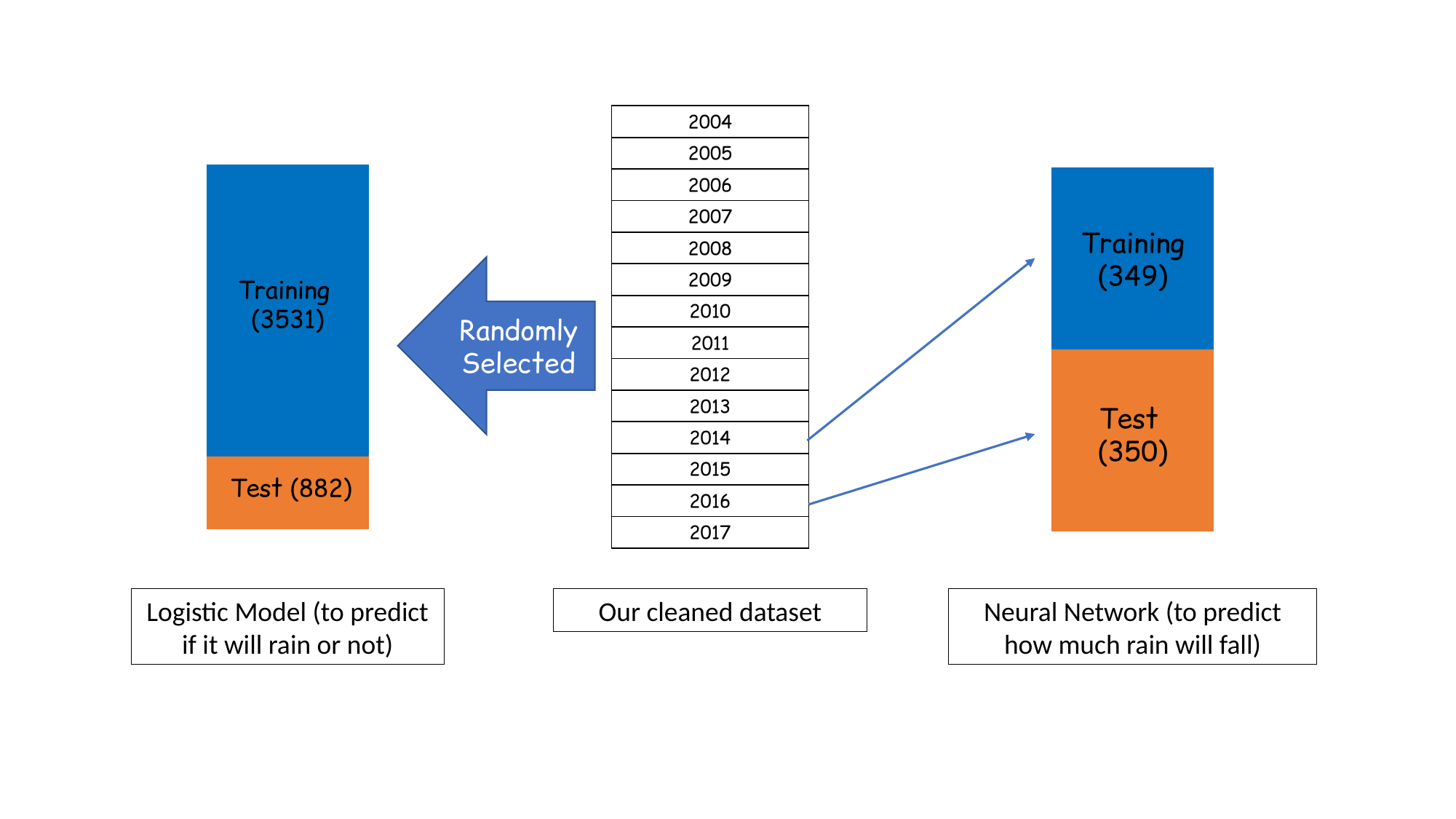

| 2004 |
| --- |
| 2005 |
| 2006 |
| 2007 |
| 2008 |
| 2009 |
| 2010 |
| 2011 |
| 2012 |
| 2013 |
| 2014 |
| 2015 |
| 2016 |
| 2017 |
|  |
| --- |
|  |
|  |
|  |
|  |
|  |
|  |
|  |
|  |
|  |
|  |
| --- |
|  |
|  |
|  |
|  |
|  |
|  |
|  |
|  |
|  |
Training (349)
Randomly Selected
Training
(3531)
Test
(350)
Test (882)
Our cleaned dataset
Logistic Model (to predict if it will rain or not)
Neural Network (to predict how much rain will fall)